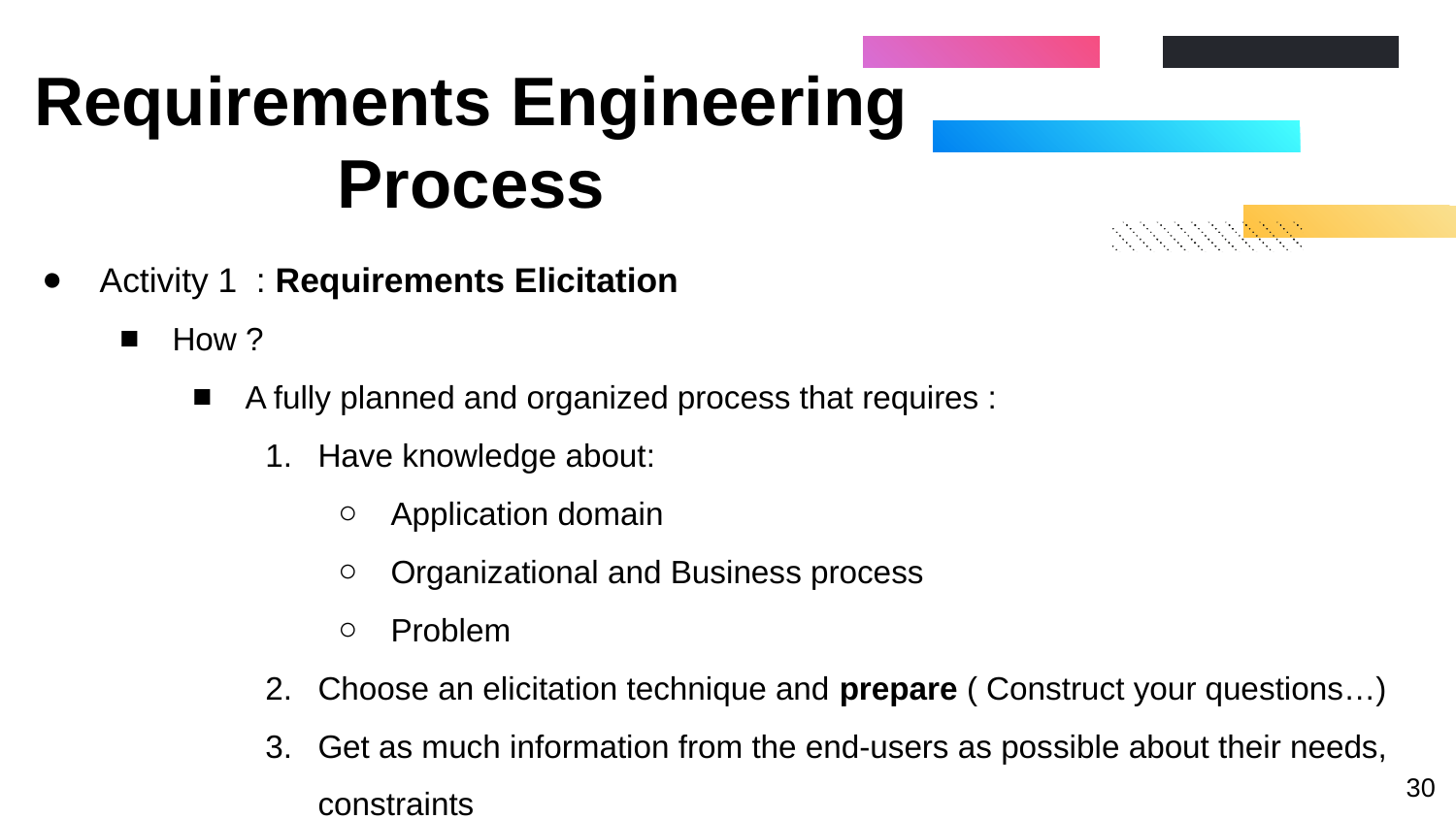

# Requirements Engineering Process
Activity 1  : Requirements Elicitation
How ?
A fully planned and organized process that requires :
Have knowledge about:
Application domain
Organizational and Business process
Problem
Choose an elicitation technique and prepare ( Construct your questions…)
Get as much information from the end-users as possible about their needs, constraints

30